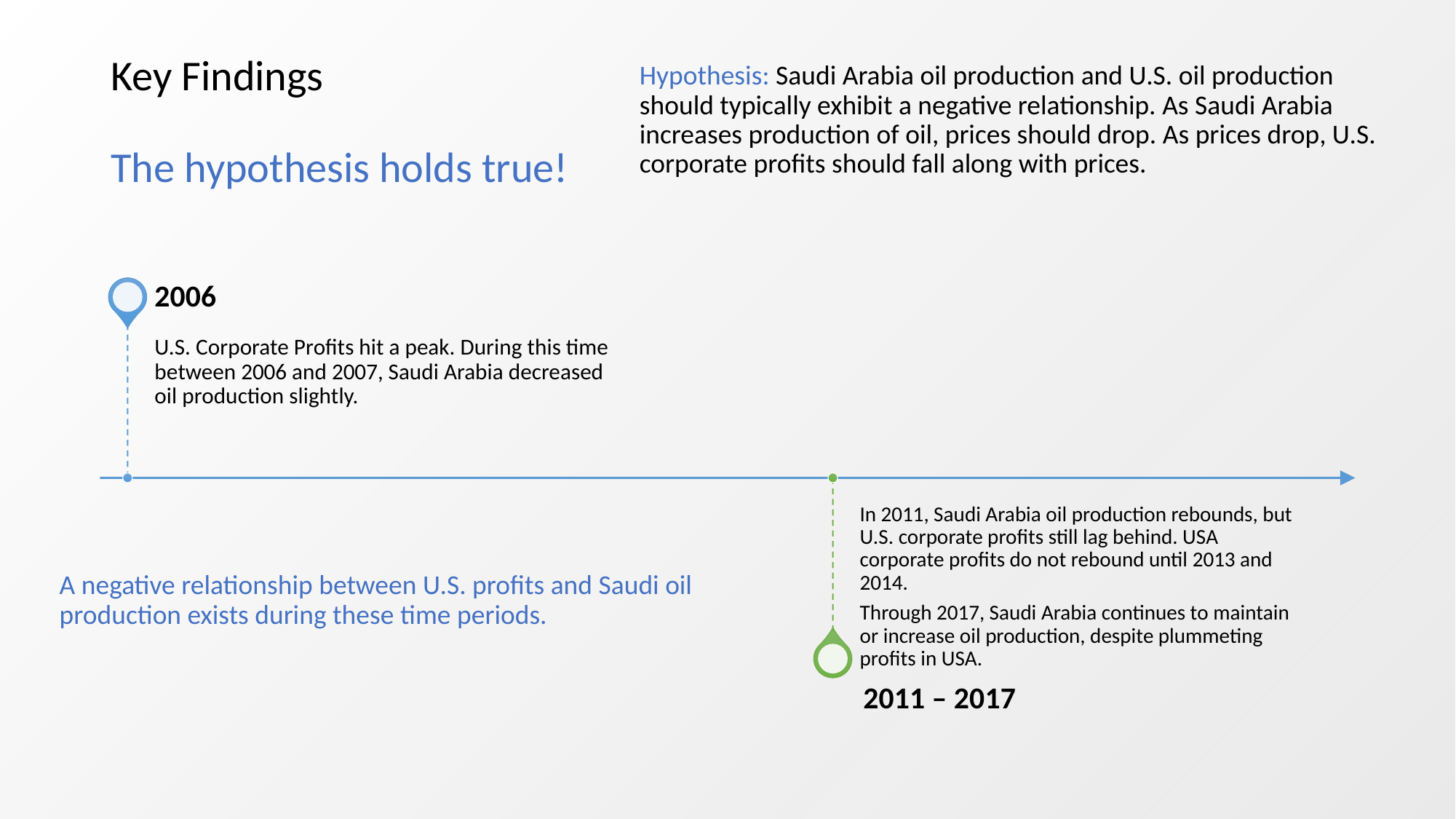

# Key Findings The hypothesis holds true!
Hypothesis: Saudi Arabia oil production and U.S. oil production should typically exhibit a negative relationship. As Saudi Arabia increases production of oil, prices should drop. As prices drop, U.S. corporate profits should fall along with prices.
U.S. Corporate Profits hit a peak. During this time between 2006 and 2007, Saudi Arabia decreased oil production slightly.
2006
In 2011, Saudi Arabia oil production rebounds, but U.S. corporate profits still lag behind. USA corporate profits do not rebound until 2013 and 2014.
Through 2017, Saudi Arabia continues to maintain or increase oil production, despite plummeting profits in USA.
2011 – 2017
A negative relationship between U.S. profits and Saudi oil production exists during these time periods.